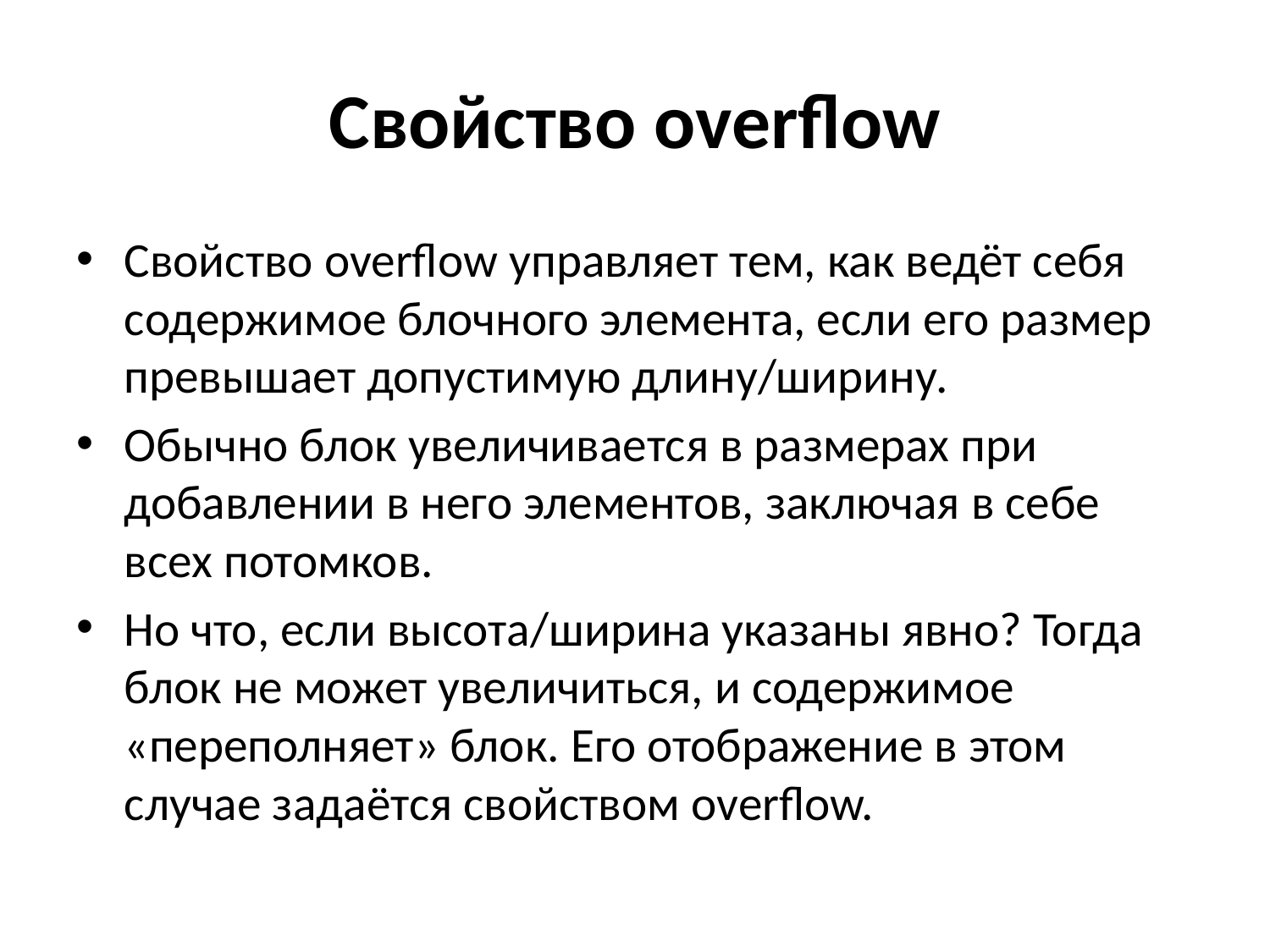

# Свойство overflow
Свойство overflow управляет тем, как ведёт себя содержимое блочного элемента, если его размер превышает допустимую длину/ширину.
Обычно блок увеличивается в размерах при добавлении в него элементов, заключая в себе всех потомков.
Но что, если высота/ширина указаны явно? Тогда блок не может увеличиться, и содержимое «переполняет» блок. Его отображение в этом случае задаётся свойством overflow.